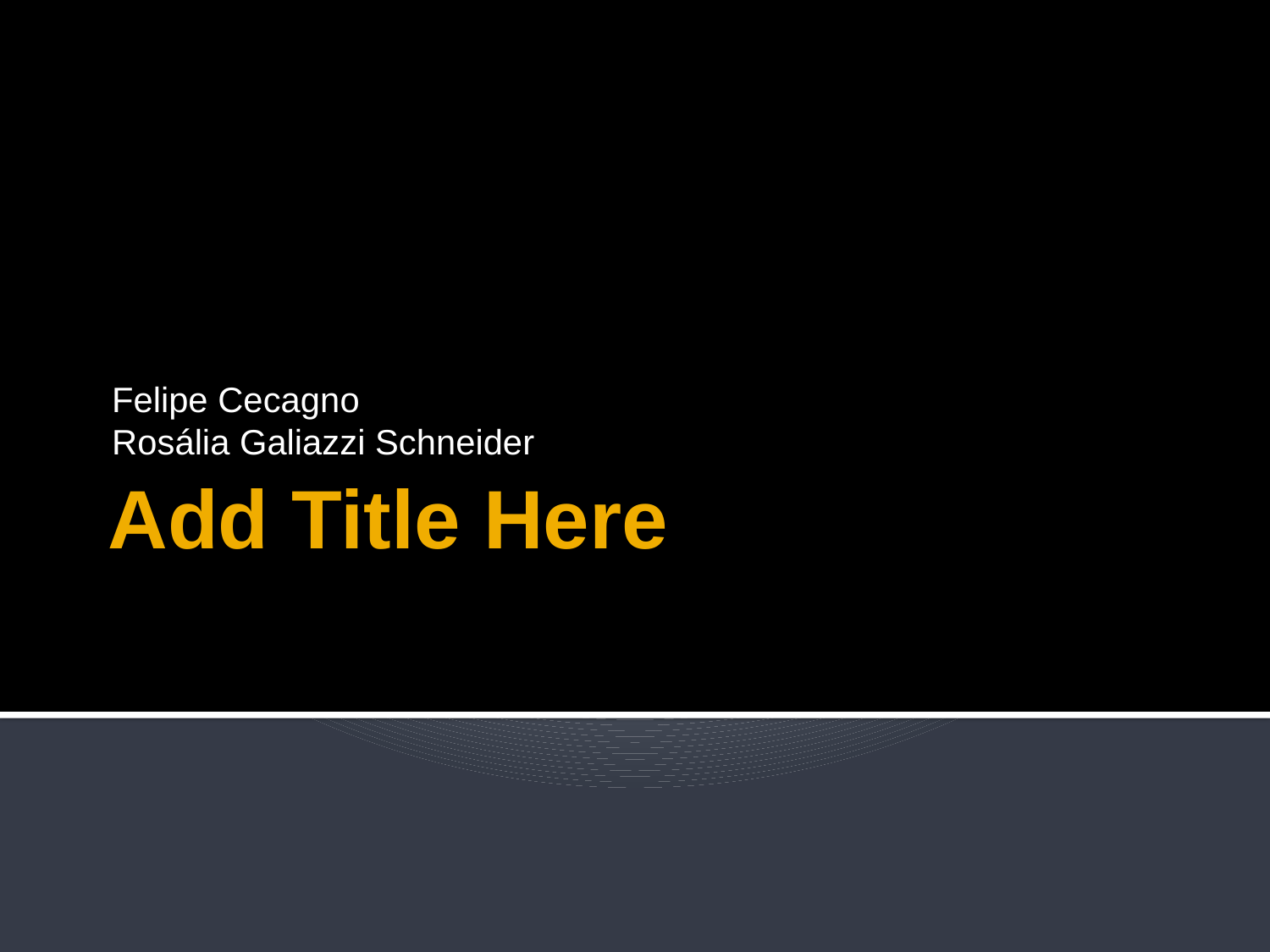

Felipe Cecagno
Rosália Galiazzi Schneider
# Add Title Here